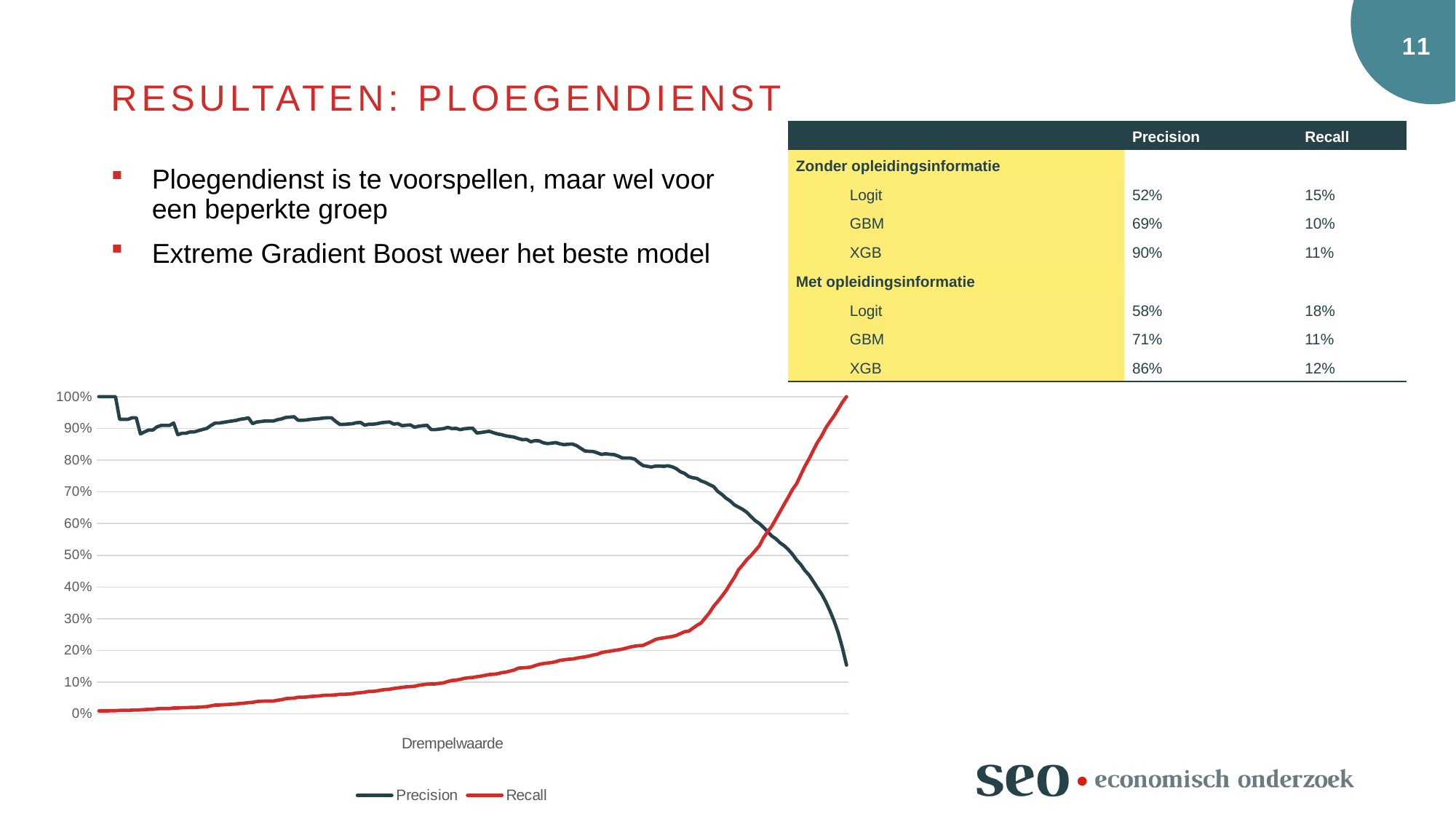

Resultaten: ploegendienst
|  |  | Precision | Recall |
| --- | --- | --- | --- |
| Zonder opleidingsinformatie |  |  |  |
|  | Logit | 52% | 15% |
|  | GBM | 69% | 10% |
|  | XGB | 90% | 11% |
| Met opleidingsinformatie |  |  |  |
|  | Logit | 58% | 18% |
|  | GBM | 71% | 11% |
|  | XGB | 86% | 12% |
Ploegendienst is te voorspellen, maar wel voor een beperkte groep
Extreme Gradient Boost weer het beste model

### Chart

| Category | Precision | Recall |
|---|---|---|
|  | 0.15374643505315 | 1.0 |
| 0.01 | 0.208706556789681 | 0.982293423271501 |
|  | 0.255782618459466 | 0.960370994940978 |
| 0.02 | 0.292926636865632 | 0.93929173693086 |
|  | 0.324903302588515 | 0.920741989881956 |
| 0.03 | 0.353271645736946 | 0.901349072512648 |
|  | 0.377955620225537 | 0.876053962900506 |
| 0.04 | 0.397415818324197 | 0.855817875210793 |
|  | 0.417549809241204 | 0.830522765598651 |
| 0.05 | 0.437414030261348 | 0.804384485666105 |
|  | 0.451707317073171 | 0.780775716694772 |
| 6.0000000000000005E-2 | 0.470526315789474 | 0.753794266441821 |
|  | 0.484797297297297 | 0.725969645868465 |
| 7.0000000000000007E-2 | 0.502997601918465 | 0.707419898819562 |
|  | 0.517879948914432 | 0.683811129848229 |
| 0.08 | 0.530087897227857 | 0.661045531197302 |
|  | 0.53922967189729 | 0.63743676222597 |
| 0.09 | 0.551854655563967 | 0.614671163575042 |
|  | 0.5608 | 0.59106239460371 |
| 9.9999999999999992E-2 | 0.574683544303797 | 0.574198988195616 |
|  | 0.588025022341376 | 0.554806070826307 |
| 0.10999999999999999 | 0.60038240917782 | 0.529510961214165 |
|  | 0.609390609390609 | 0.51433389544688 |
| 0.11999999999999998 | 0.621848739495798 | 0.499156829679595 |
|  | 0.635462555066079 | 0.486509274873524 |
| 0.12999999999999998 | 0.644675925925926 | 0.46964586846543 |
|  | 0.651753325272068 | 0.454468802698145 |
| 0.13999999999999999 | 0.65891472868217 | 0.430016863406408 |
|  | 0.671270718232044 | 0.409780775716695 |
| 0.15 | 0.679941002949852 | 0.388701517706577 |
|  | 0.691823899371069 | 0.370994940978078 |
| 0.16 | 0.701168614357262 | 0.354131534569983 |
|  | 0.716577540106952 | 0.338954468802698 |
| 0.17 | 0.722753346080306 | 0.318718381112985 |
|  | 0.729674796747967 | 0.302698145025295 |
| 0.18000000000000002 | 0.734341252699784 | 0.286677908937605 |
|  | 0.742152466367713 | 0.279089376053963 |
| 0.19000000000000003 | 0.744186046511628 | 0.269814502529511 |
|  | 0.74818401937046 | 0.260539629005059 |
| 0.20000000000000004 | 0.758024691358025 | 0.25885328836425 |
|  | 0.763358778625954 | 0.252951096121417 |
| 0.21000000000000005 | 0.773087071240106 | 0.247048903878583 |
|  | 0.778975741239892 | 0.243676222596965 |
| 0.22000000000000006 | 0.782016348773842 | 0.241989881956155 |
|  | 0.78021978021978 | 0.239460370994941 |
| 0.23000000000000007 | 0.781163434903047 | 0.237774030354132 |
|  | 0.780898876404494 | 0.234401349072513 |
| 0.24000000000000007 | 0.778097982708934 | 0.227655986509275 |
|  | 0.780415430267062 | 0.221753794266442 |
| 0.25000000000000006 | 0.782874617737003 | 0.215851602023609 |
|  | 0.791925465838509 | 0.215008431703204 |
| 0.26000000000000006 | 0.803174603174603 | 0.213322091062395 |
|  | 0.806451612903226 | 0.21079258010118 |
| 0.27000000000000007 | 0.80655737704918 | 0.207419898819562 |
|  | 0.806666666666667 | 0.204047217537943 |
| 0.28000000000000008 | 0.812925170068027 | 0.201517706576728 |
|  | 0.817241379310345 | 0.199831365935919 |
| 0.29000000000000009 | 0.818181818181818 | 0.197301854974705 |
|  | 0.819787985865724 | 0.195615514333895 |
| 0.3000000000000001 | 0.817857142857143 | 0.193086003372681 |
|  | 0.822878228782288 | 0.188026981450253 |
| 0.31000000000000011 | 0.827067669172932 | 0.185497470489039 |
|  | 0.827586206896552 | 0.18212478920742 |
| 0.32000000000000012 | 0.828793774319066 | 0.179595278246206 |
|  | 0.837301587301587 | 0.177908937605396 |
| 0.33000000000000013 | 0.845528455284553 | 0.175379426644182 |
|  | 0.850622406639004 | 0.172849915682968 |
| 0.34000000000000014 | 0.85 | 0.172006745362563 |
|  | 0.848739495798319 | 0.170320404721754 |
| 0.35000000000000014 | 0.851063829787234 | 0.168634064080944 |
|  | 0.855263157894737 | 0.164418212478921 |
| 0.36000000000000015 | 0.853333333333333 | 0.161888701517707 |
|  | 0.852017937219731 | 0.160202360876897 |
| 0.37000000000000016 | 0.854545454545454 | 0.158516020236088 |
|  | 0.86046511627907 | 0.155986509274874 |
| 0.38000000000000017 | 0.861244019138756 | 0.15177065767285 |
|  | 0.857843137254902 | 0.147554806070826 |
| 0.39000000000000018 | 0.865 | 0.145868465430017 |
|  | 0.864321608040201 | 0.145025295109612 |
| 0.40000000000000019 | 0.868020304568528 | 0.144182124789207 |
|  | 0.872340425531915 | 0.138279932546374 |
| 0.4100000000000002 | 0.87431693989071 | 0.134907251264755 |
|  | 0.876404494382023 | 0.131534569983137 |
| 0.42000000000000021 | 0.88 | 0.129848229342327 |
|  | 0.882352941176471 | 0.126475548060708 |
| 0.43000000000000022 | 0.88622754491018 | 0.124789207419899 |
|  | 0.890909090909091 | 0.123946037099494 |
| 0.44000000000000022 | 0.888888888888889 | 0.12141652613828 |
|  | 0.886792452830189 | 0.118887015177066 |
| 0.45000000000000023 | 0.885350318471338 | 0.117200674536256 |
|  | 0.900662251655629 | 0.114671163575042 |
| 0.46000000000000024 | 0.9 | 0.113827993254637 |
|  | 0.898648648648649 | 0.112141652613828 |
| 0.47000000000000025 | 0.895833333333333 | 0.108768971332209 |
|  | 0.9 | 0.106239460370995 |
| 0.48000000000000026 | 0.899280575539568 | 0.10539629005059 |
|  | 0.902985074626866 | 0.102023608768971 |
| 0.49000000000000027 | 0.89922480620155 | 0.0978077571669477 |
|  | 0.897637795275591 | 0.0961214165261383 |
| 0.50000000000000022 | 0.896 | 0.0944350758853288 |
|  | 0.896 | 0.0944350758853288 |
| 0.51000000000000023 | 0.909836065573771 | 0.0935919055649241 |
|  | 0.908333333333333 | 0.0919055649241147 |
| 0.52000000000000024 | 0.906779661016949 | 0.0902192242833052 |
|  | 0.903508771929825 | 0.0868465430016863 |
| 0.53000000000000025 | 0.910714285714286 | 0.0860033726812816 |
|  | 0.90990990990991 | 0.0851602023608769 |
| 0.54000000000000026 | 0.908256880733945 | 0.0834738617200675 |
|  | 0.915094339622642 | 0.081787521079258 |
| 0.55000000000000027 | 0.913461538461538 | 0.0801011804384486 |
|  | 0.92 | 0.0775716694772344 |
| 0.56000000000000028 | 0.919191919191919 | 0.0767284991568297 |
|  | 0.917525773195876 | 0.0750421585160202 |
| 0.57000000000000028 | 0.914893617021277 | 0.0725126475548061 |
|  | 0.91304347826087 | 0.0708263069139966 |
| 0.58000000000000029 | 0.91304347826087 | 0.0708263069139966 |
|  | 0.910112359550562 | 0.0682967959527825 |
| 0.5900000000000003 | 0.918604651162791 | 0.066610455311973 |
|  | 0.917647058823529 | 0.0657672849915683 |
| 0.60000000000000031 | 0.914634146341463 | 0.0632377740303541 |
|  | 0.91358024691358 | 0.0623946037099494 |
| 0.61000000000000032 | 0.9125 | 0.0615514333895447 |
|  | 0.9125 | 0.0615514333895447 |
| 0.62000000000000033 | 0.922077922077922 | 0.0598650927487352 |
|  | 0.933333333333333 | 0.0590219224283305 |
| 0.63000000000000034 | 0.933333333333333 | 0.0590219224283305 |
|  | 0.932432432432432 | 0.0581787521079258 |
| 0.64000000000000035 | 0.930555555555556 | 0.0564924114671164 |
|  | 0.929577464788732 | 0.0556492411467116 |
| 0.65000000000000036 | 0.928571428571429 | 0.0548060708263069 |
|  | 0.926470588235294 | 0.0531197301854975 |
| 0.66000000000000036 | 0.925373134328358 | 0.0522765598650927 |
|  | 0.925373134328358 | 0.0522765598650927 |
| 0.67000000000000037 | 0.936507936507937 | 0.0497470489038786 |
|  | 0.935483870967742 | 0.0489038785834739 |
| 0.68000000000000038 | 0.934426229508197 | 0.0480607082630691 |
|  | 0.929824561403509 | 0.0446880269814503 |
| 0.69000000000000039 | 0.927272727272727 | 0.0430016863406408 |
|  | 0.923076923076923 | 0.0404721753794266 |
| 0.7000000000000004 | 0.923076923076923 | 0.0404721753794266 |
|  | 0.923076923076923 | 0.0404721753794266 |
| 0.71000000000000041 | 0.92156862745098 | 0.0396290050590219 |
|  | 0.92 | 0.0387858347386172 |
| 0.72000000000000042 | 0.914893617021277 | 0.036256323777403 |
|  | 0.933333333333333 | 0.0354131534569983 |
| 0.73000000000000043 | 0.930232558139535 | 0.0337268128161889 |
|  | 0.928571428571429 | 0.0328836424957841 |
| 0.74000000000000044 | 0.925 | 0.0311973018549747 |
|  | 0.923076923076923 | 0.03035413153457 |
| 0.75000000000000044 | 0.921052631578947 | 0.0295109612141653 |
|  | 0.918918918918919 | 0.0286677908937605 |
| 0.76000000000000045 | 0.916666666666667 | 0.0278246205733558 |
|  | 0.916666666666667 | 0.0278246205733558 |
| 0.77000000000000046 | 0.909090909090909 | 0.0252951096121417 |
|  | 0.9 | 0.0227655986509275 |
| 0.78000000000000047 | 0.896551724137931 | 0.0219224283305228 |
|  | 0.892857142857143 | 0.021079258010118 |
| 0.79000000000000048 | 0.888888888888889 | 0.0202360876897133 |
|  | 0.888888888888889 | 0.0202360876897133 |
| 0.80000000000000049 | 0.884615384615385 | 0.0193929173693086 |
|  | 0.884615384615385 | 0.0193929173693086 |
| 0.8100000000000005 | 0.88 | 0.0185497470489039 |
|  | 0.916666666666667 | 0.0185497470489039 |
| 0.82000000000000051 | 0.909090909090909 | 0.0168634064080944 |
|  | 0.909090909090909 | 0.0168634064080944 |
| 0.83000000000000052 | 0.909090909090909 | 0.0168634064080944 |
|  | 0.904761904761905 | 0.0160202360876897 |
| 0.84000000000000052 | 0.894736842105263 | 0.0143338954468803 |
|  | 0.894736842105263 | 0.0143338954468803 |
| 0.85000000000000053 | 0.888888888888889 | 0.0134907251264755 |
|  | 0.882352941176471 | 0.0126475548060708 |
| 0.86000000000000054 | 0.933333333333333 | 0.0118043844856661 |
|  | 0.933333333333333 | 0.0118043844856661 |
| 0.87000000000000055 | 0.928571428571429 | 0.0109612141652614 |
|  | 0.928571428571429 | 0.0109612141652614 |
| 0.88000000000000056 | 0.928571428571429 | 0.0109612141652614 |
|  | 1.0 | 0.0101180438448567 |
| 0.89000000000000057 | 1.0 | 0.0101180438448567 |
|  | 1.0 | 0.00927487352445194 |
| 0.9 | 1.0 | 0.00927487352445194 |
|  | 1.0 | 0.00927487352445194 |